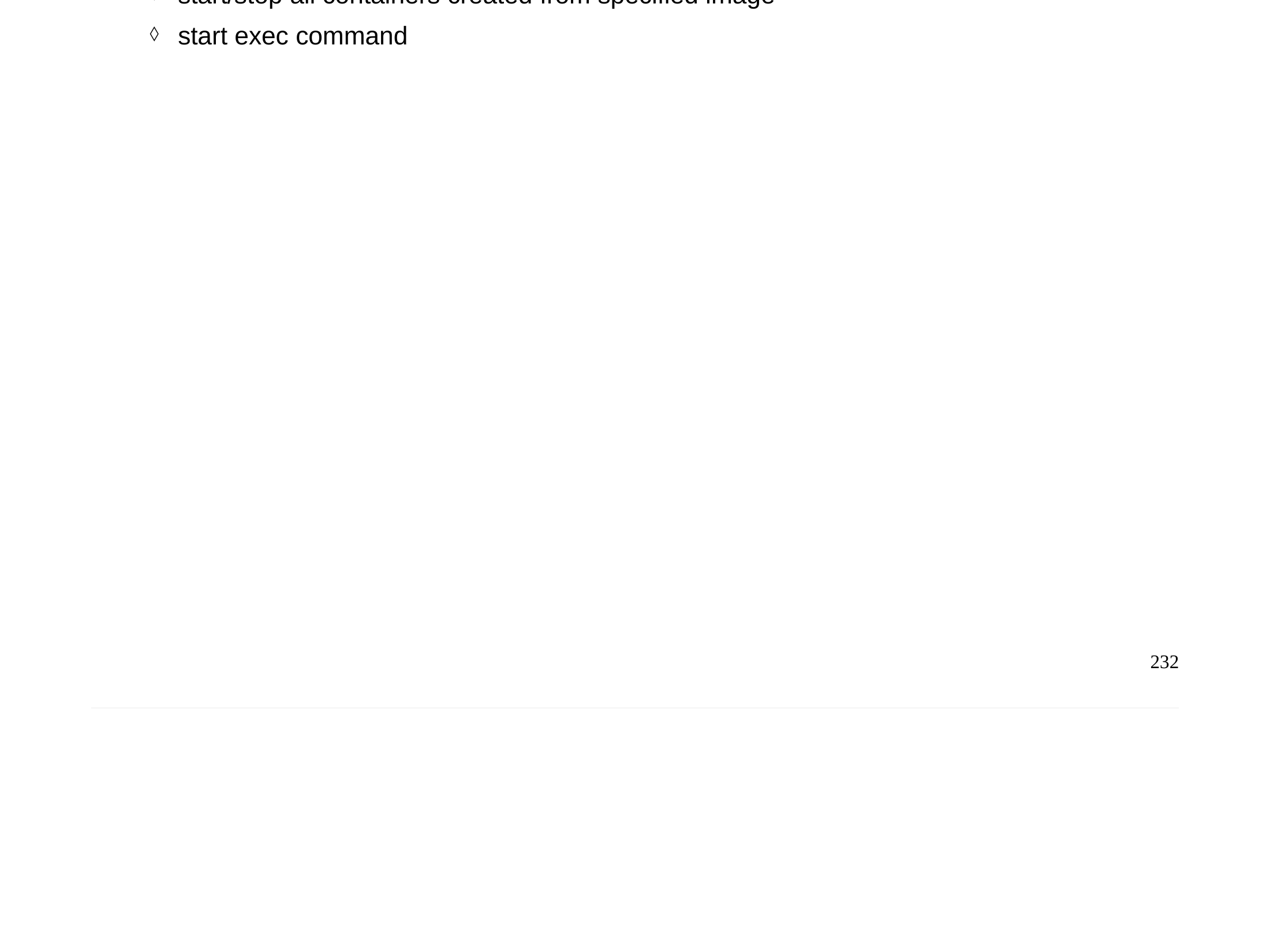

Chapter 12 - Containerized Builds

start/stop all containers created from specified image
start exec command
232